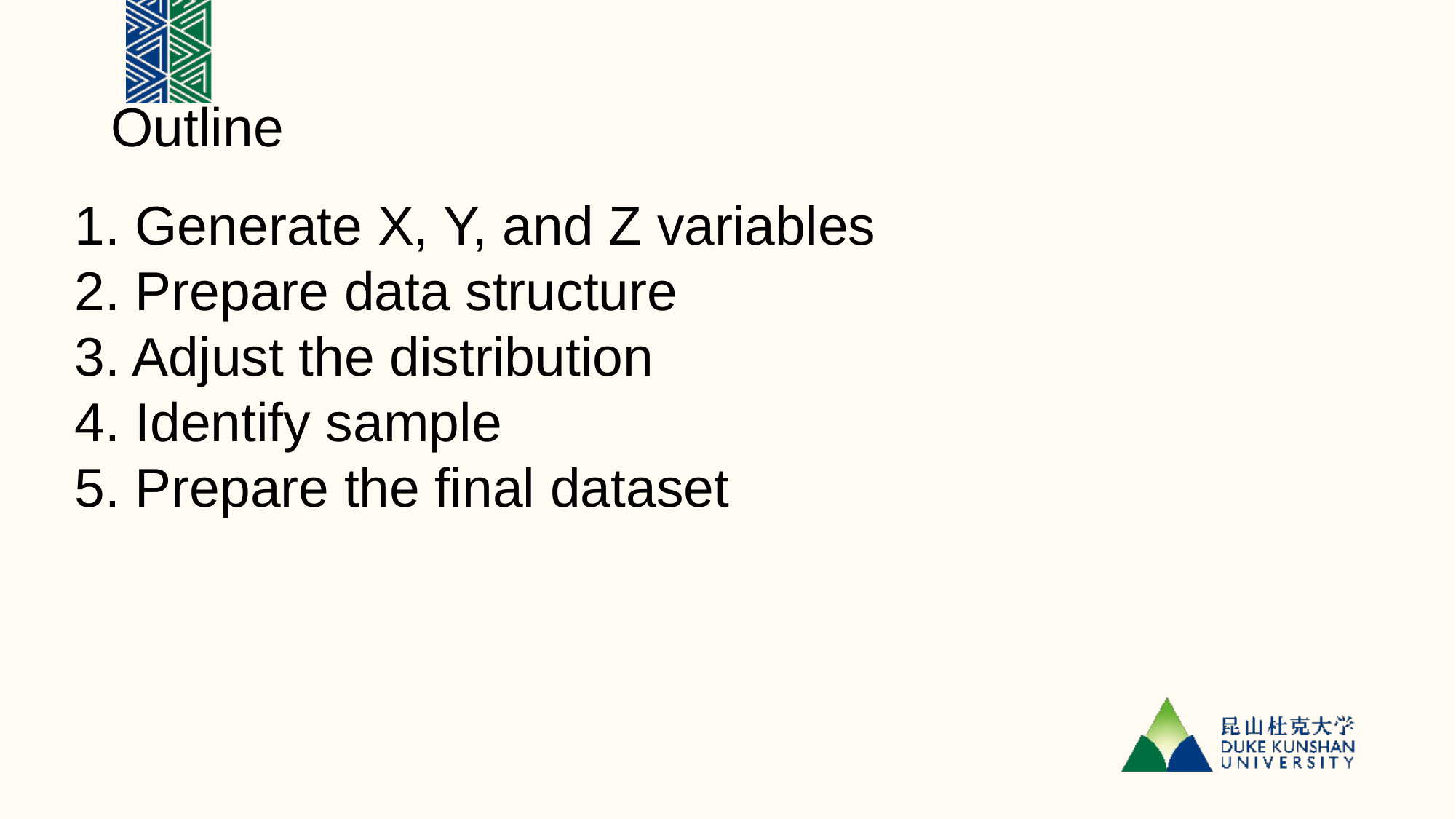

# Outline
1. Generate X, Y, and Z variables
2. Prepare data structure
3. Adjust the distribution
4. Identify sample
5. Prepare the final dataset